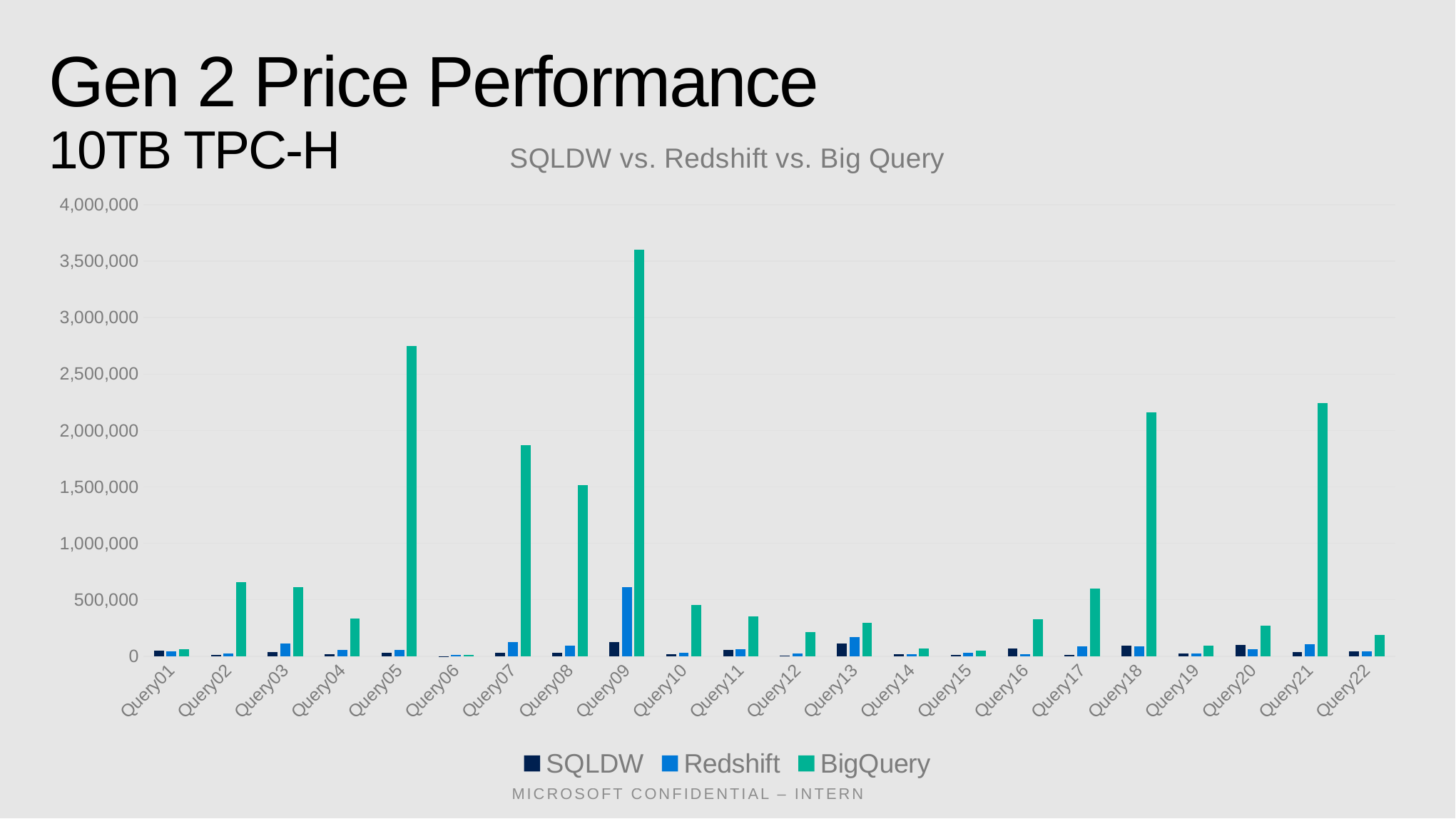

# Gen 2 Price Performance 10TB TPC-H

### Chart: SQLDW vs. Redshift vs. Big Query

| Category | SQLDW | Redshift | BigQuery |
|---|---|---|---|
| Query01 | 48656.0 | 41863.0 | 59469.0 |
| Query02 | 8703.0 | 21751.0 | 655428.0 |
| Query03 | 35186.0 | 113804.0 | 611675.0 |
| Query04 | 19063.0 | 54069.0 | 334286.0 |
| Query05 | 28783.0 | 57763.0 | 2745820.0 |
| Query06 | 1780.0 | 10826.0 | 11180.0 |
| Query07 | 29590.0 | 122454.0 | 1868093.0 |
| Query08 | 27310.0 | 92430.0 | 1517591.0 |
| Query09 | 127566.0 | 613642.0 | 3601612.0 |
| Query10 | 20390.0 | 33090.0 | 451434.0 |
| Query11 | 54033.0 | 64853.0 | 354396.0 |
| Query12 | 8187.0 | 24520.0 | 210587.0 |
| Query13 | 111317.0 | 168113.0 | 297742.0 |
| Query14 | 16846.0 | 17657.0 | 66710.0 |
| Query15 | 9720.0 | 28199.0 | 52324.0 |
| Query16 | 70990.0 | 20719.0 | 327249.0 |
| Query17 | 12577.0 | 85029.0 | 596564.0 |
| Query18 | 91313.0 | 87107.0 | 2159825.0 |
| Query19 | 22484.0 | 21064.0 | 96326.0 |
| Query20 | 97844.0 | 61333.0 | 270698.0 |
| Query21 | 38986.0 | 105160.0 | 2244659.0 |
| Query22 | 40873.0 | 45567.0 | 185981.0 |